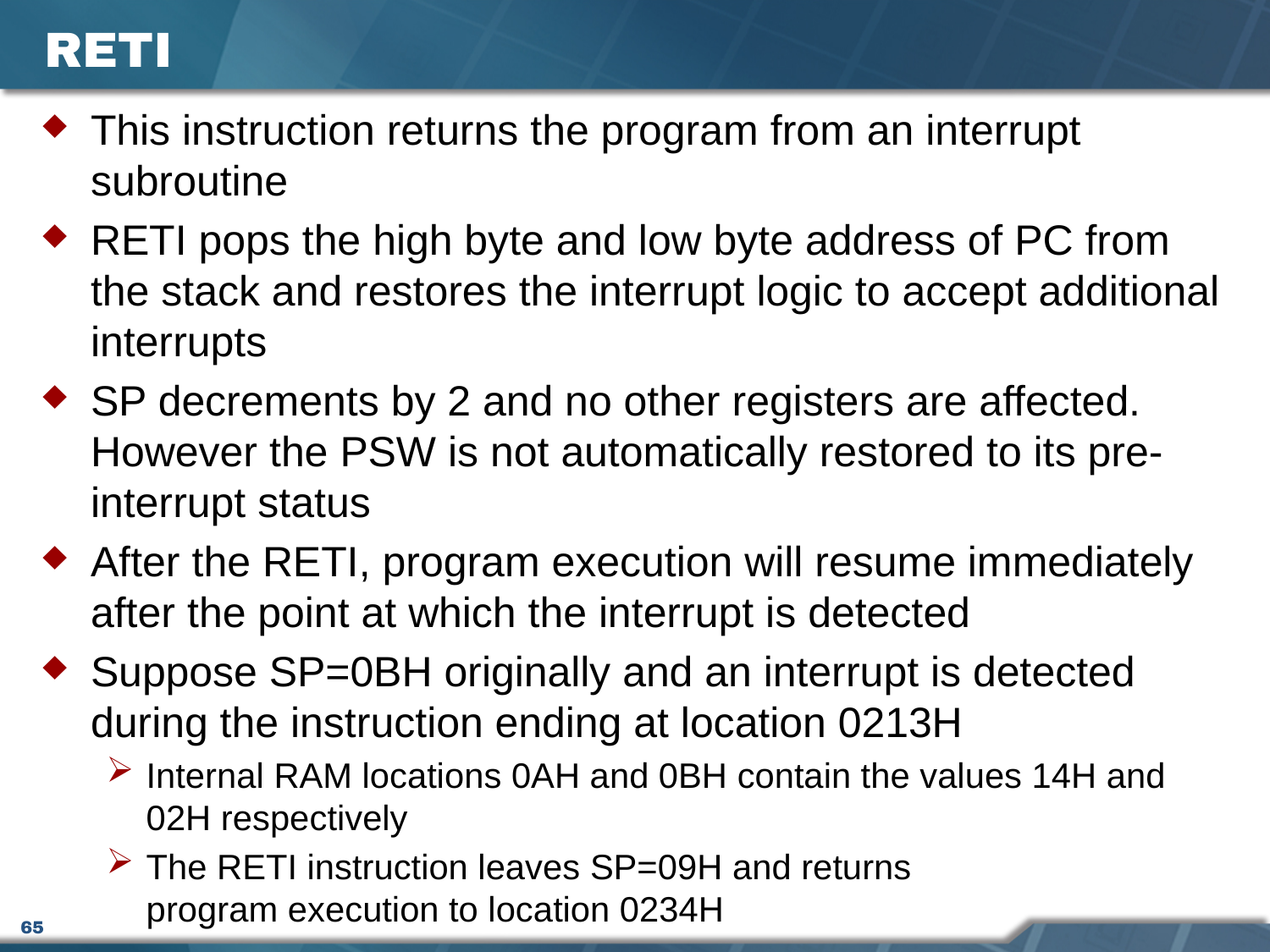

# RETI
This instruction returns the program from an interrupt subroutine
RETI pops the high byte and low byte address of PC from the stack and restores the interrupt logic to accept additional interrupts
SP decrements by 2 and no other registers are affected. However the PSW is not automatically restored to its pre-interrupt status
After the RETI, program execution will resume immediately after the point at which the interrupt is detected
Suppose SP=0BH originally and an interrupt is detected during the instruction ending at location 0213H
Internal RAM locations 0AH and 0BH contain the values 14H and 02H respectively
The RETI instruction leaves SP=09H and returns
program execution to location 0234H